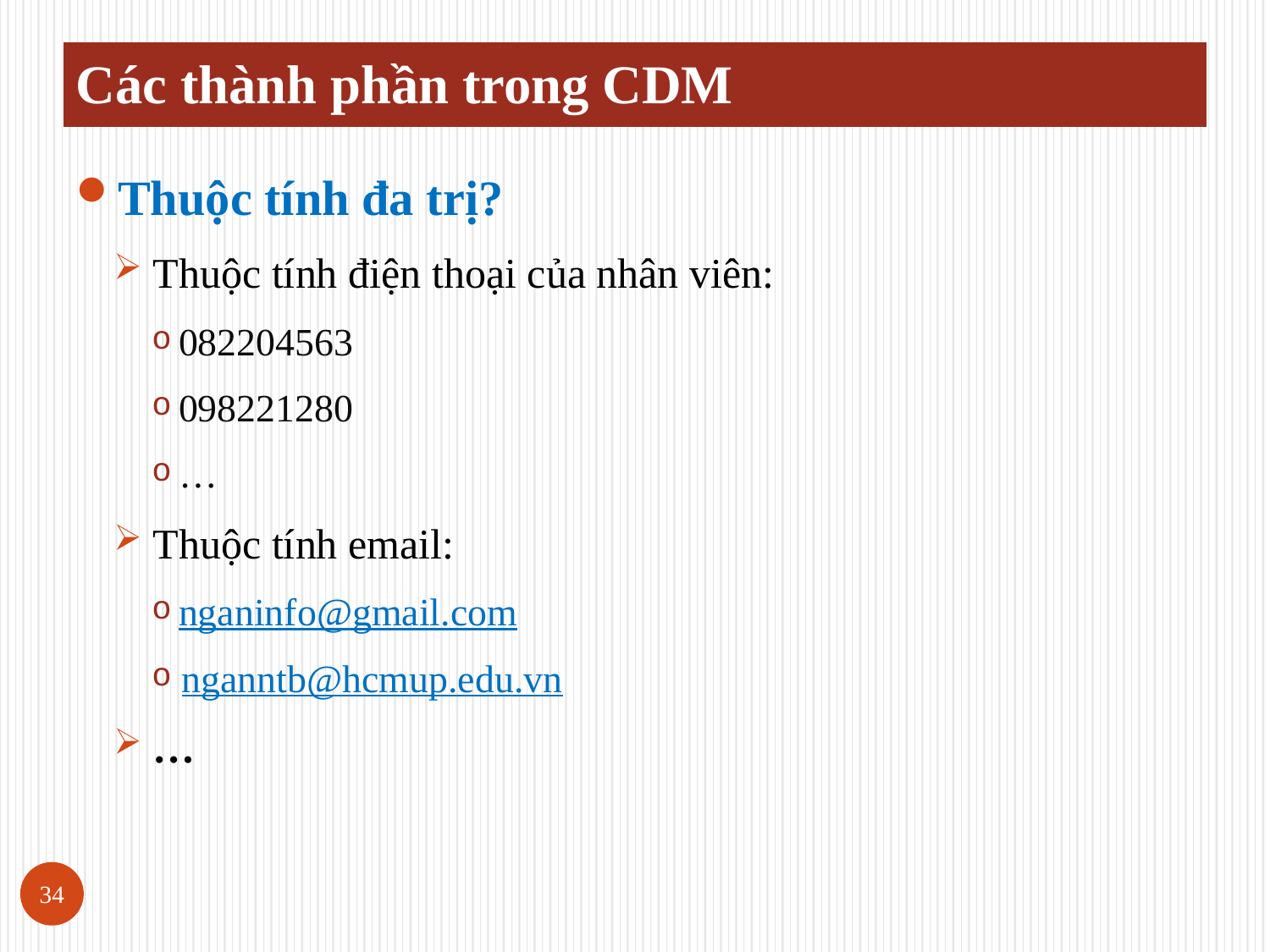

# Các thành phần trong CDM
Thuộc tính đa trị?
 Thuộc tính điện thoại của nhân viên:
082204563
098221280
…
 Thuộc tính email:
nganinfo@gmail.com
 nganntb@hcmup.edu.vn
 …

34